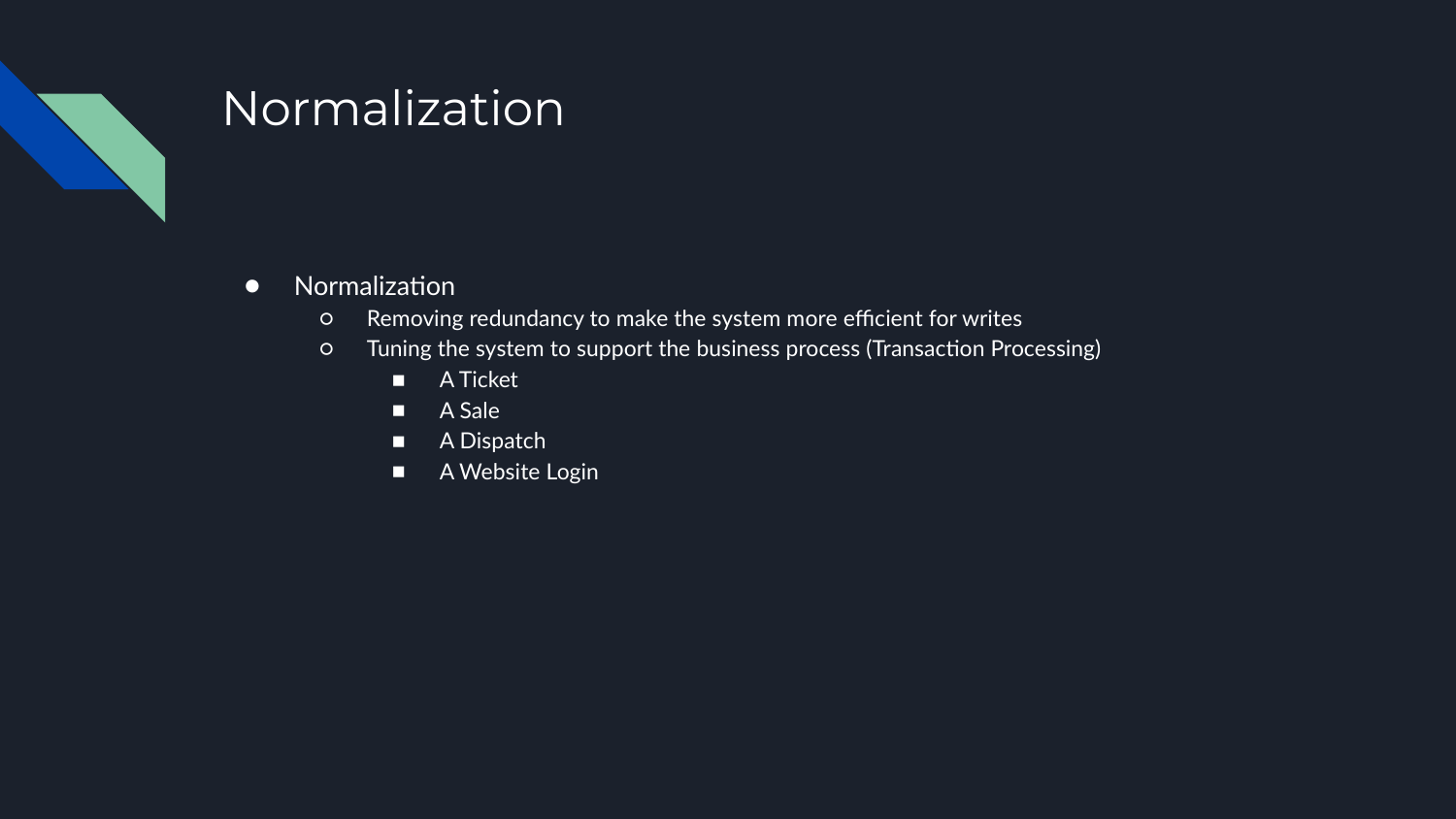

# Normalization
Normalization
Removing redundancy to make the system more efficient for writes
Tuning the system to support the business process (Transaction Processing)
A Ticket
A Sale
A Dispatch
A Website Login